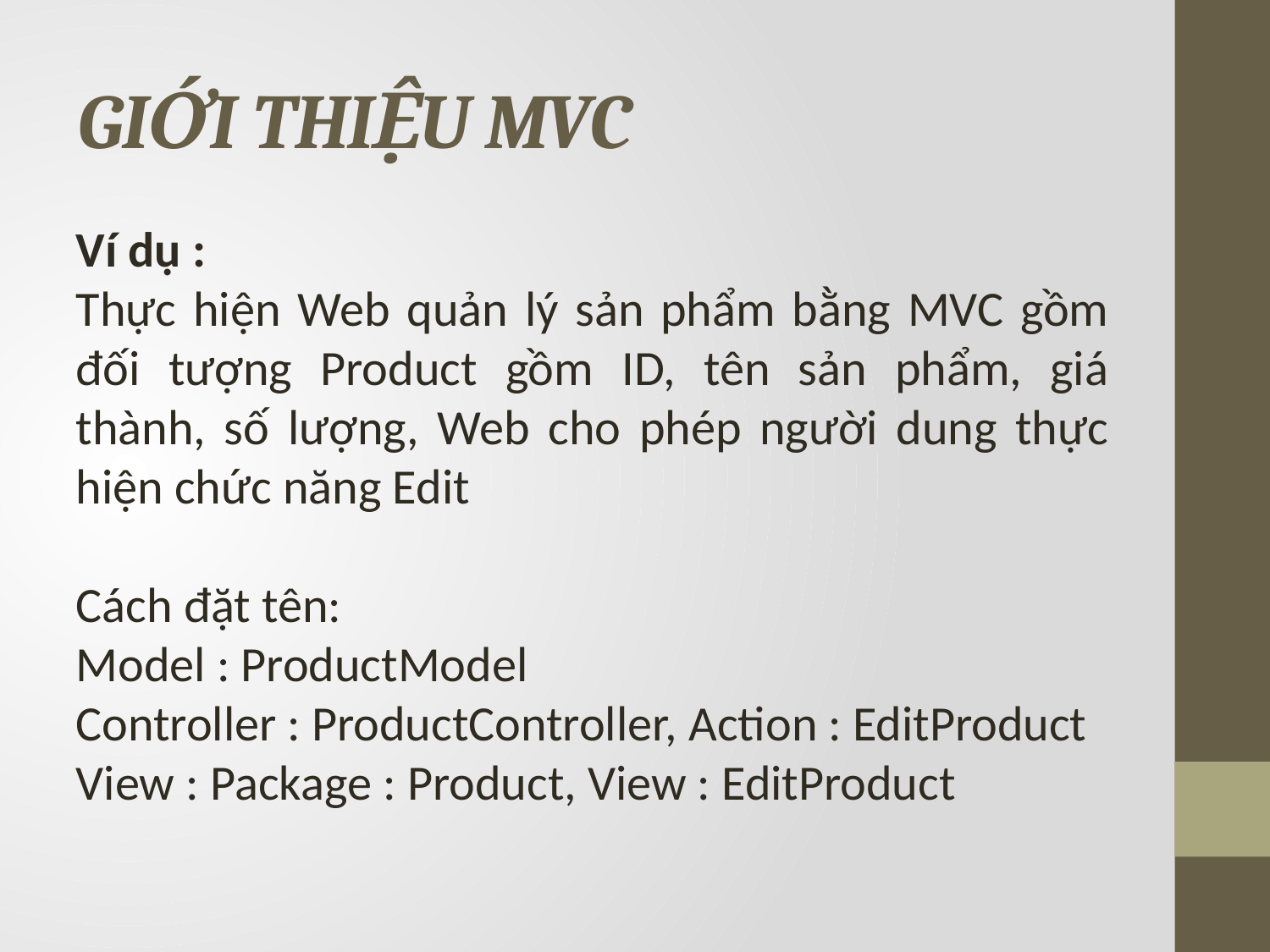

# GIỚI THIỆU MVC
Ví dụ :
Thực hiện Web quản lý sản phẩm bằng MVC gồm đối tượng Product gồm ID, tên sản phẩm, giá thành, số lượng, Web cho phép người dung thực hiện chức năng Edit

Cách đặt tên:
Model : ProductModel
Controller : ProductController, Action : EditProduct
View : Package : Product, View : EditProduct